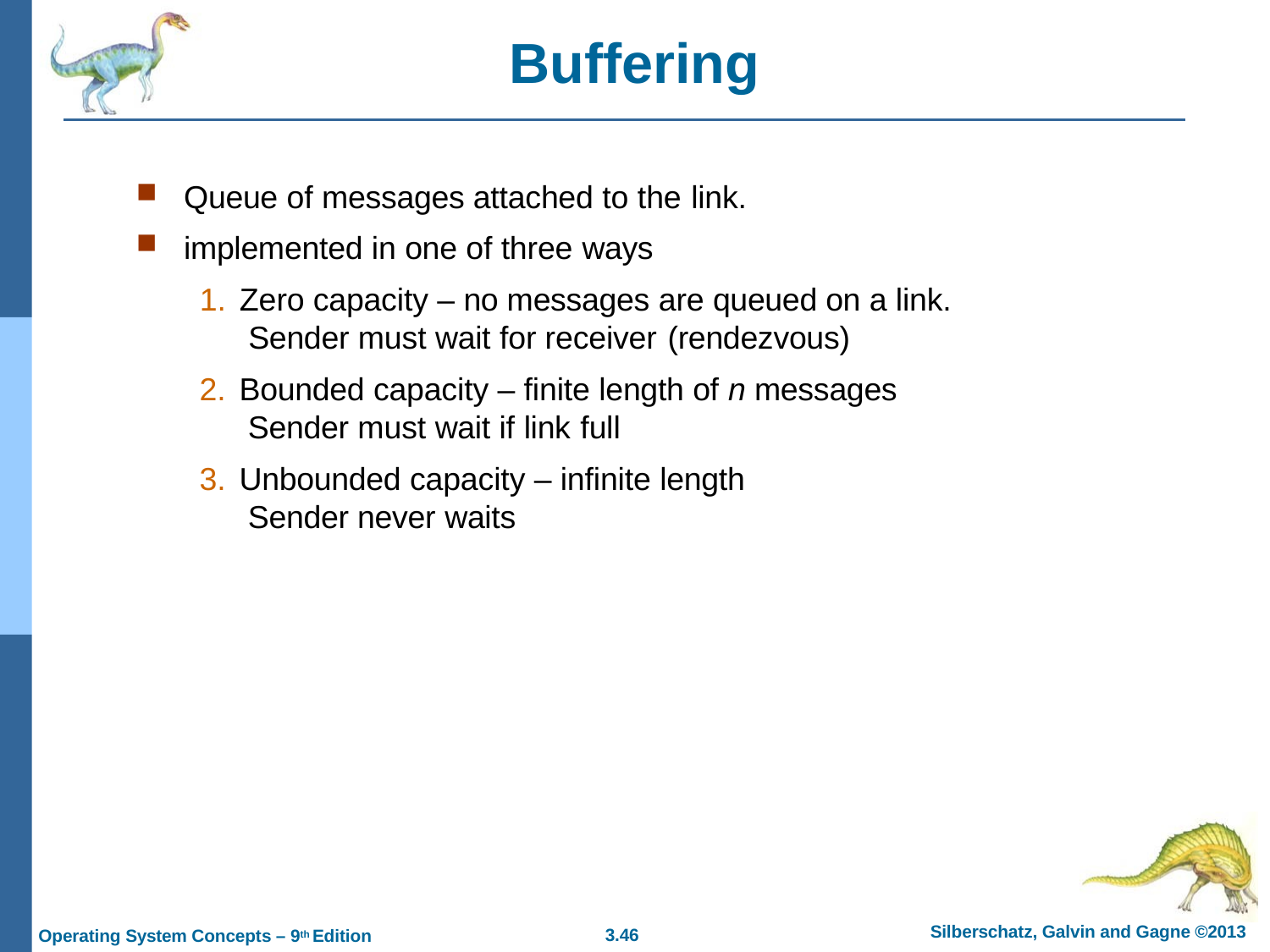

# Buffering
Queue of messages attached to the link.
implemented in one of three ways
Zero capacity – no messages are queued on a link.  Sender must wait for receiver (rendezvous)
Bounded capacity – finite length of n messages  Sender must wait if link full
Unbounded capacity – infinite length  Sender never waits
Silberschatz, Galvin and Gagne ©2013
3.46
Operating System Concepts – 9th Edition